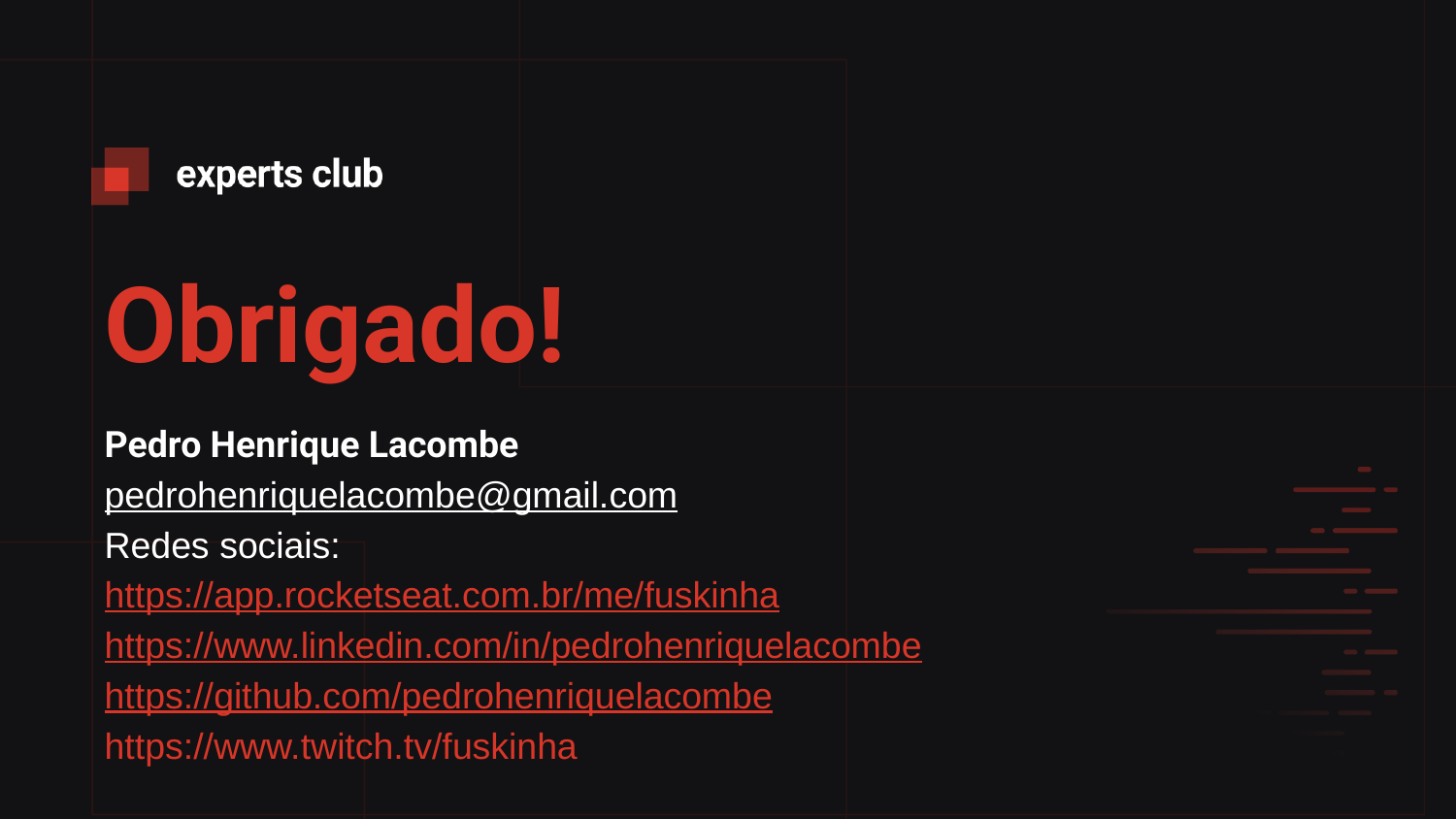

# Obrigado!
Pedro Henrique Lacombe pedrohenriquelacombe@gmail.com
Redes sociais:
https://app.rocketseat.com.br/me/fuskinha
https://www.linkedin.com/in/pedrohenriquelacombe
https://github.com/pedrohenriquelacombe
https://www.twitch.tv/fuskinha